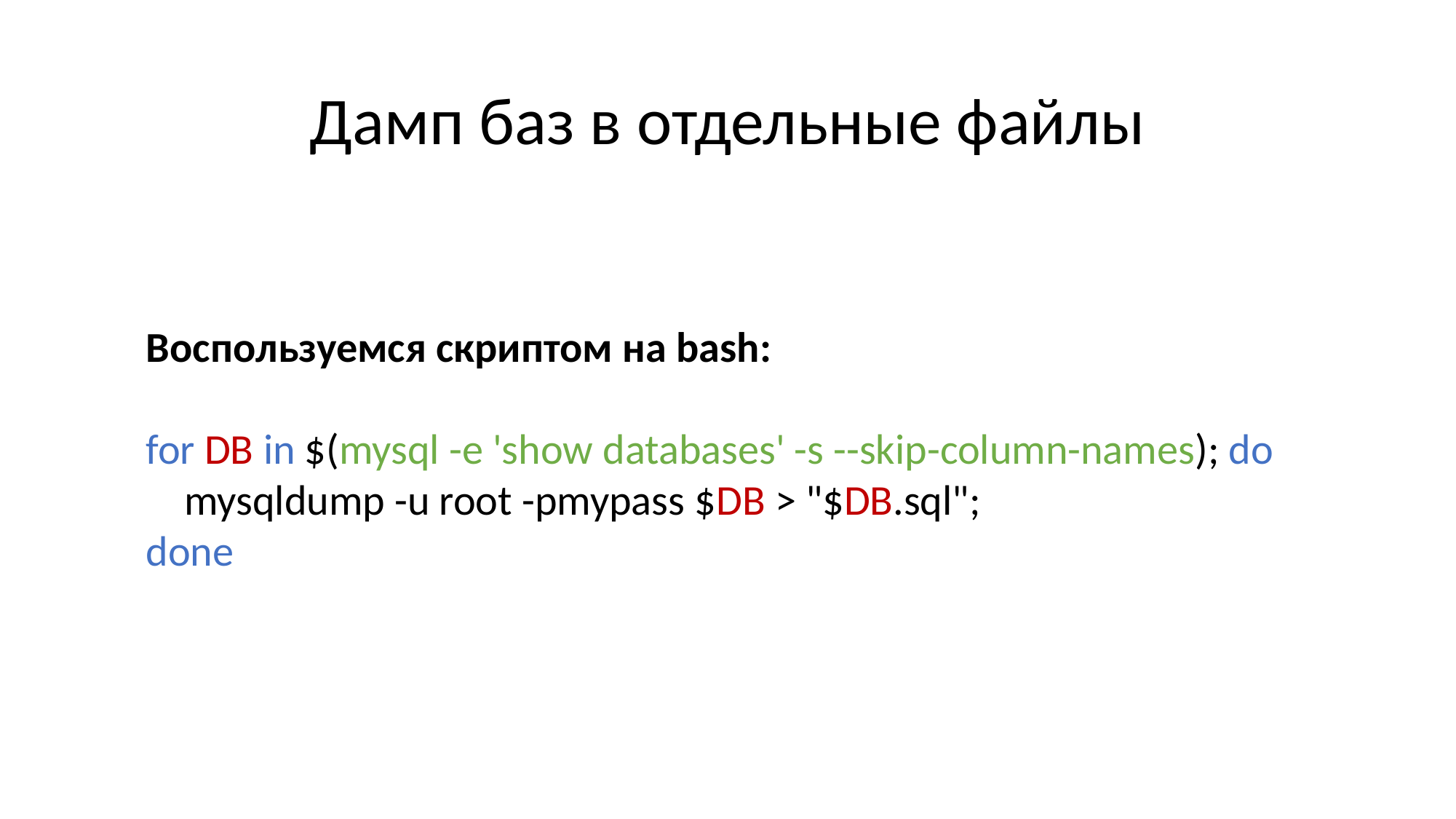

# Дамп баз в отдельные файлы
Воспользуемся скриптом на bash:

for DB in $(mysql -e 'show databases' -s --skip-column-names); do
    mysqldump -u root -pmypass $DB > "$DB.sql";
done